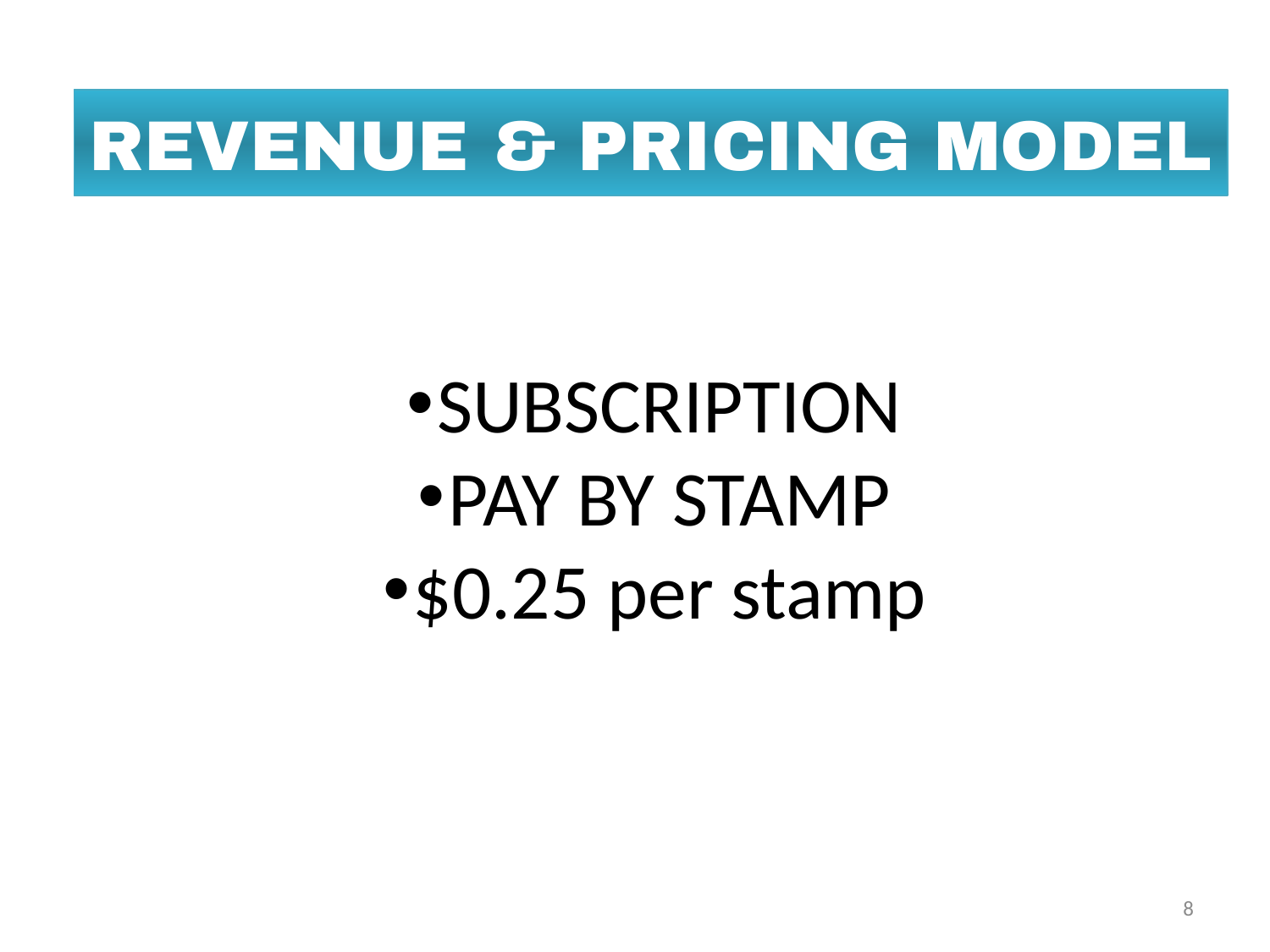

REVENUE & PRICING MODEL
SUBSCRIPTION
PAY BY STAMP
$0.25 per stamp
8